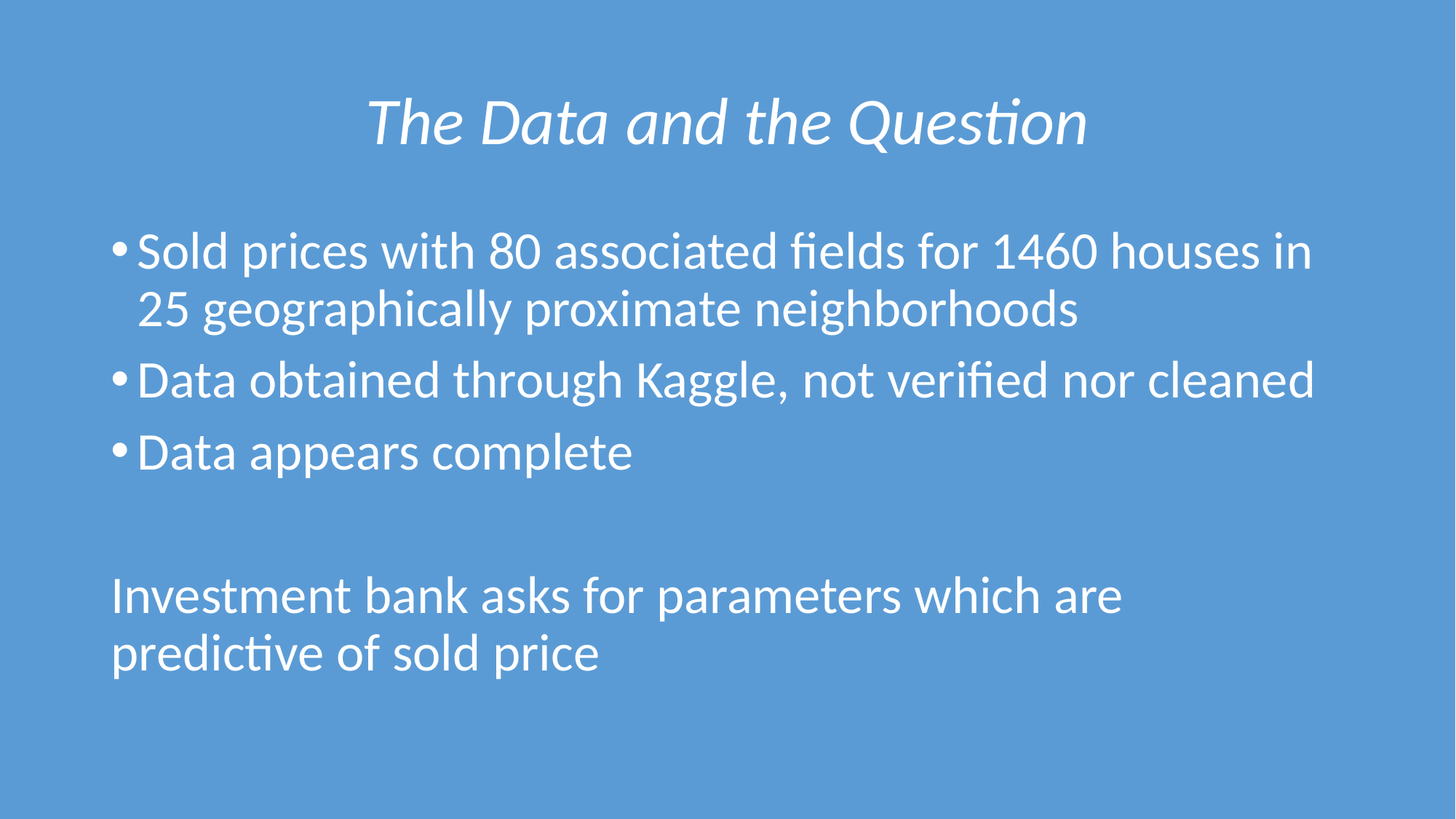

# The Data and the Question
Sold prices with 80 associated fields for 1460 houses in 25 geographically proximate neighborhoods
Data obtained through Kaggle, not verified nor cleaned
Data appears complete

Investment bank asks for parameters which are predictive of sold price